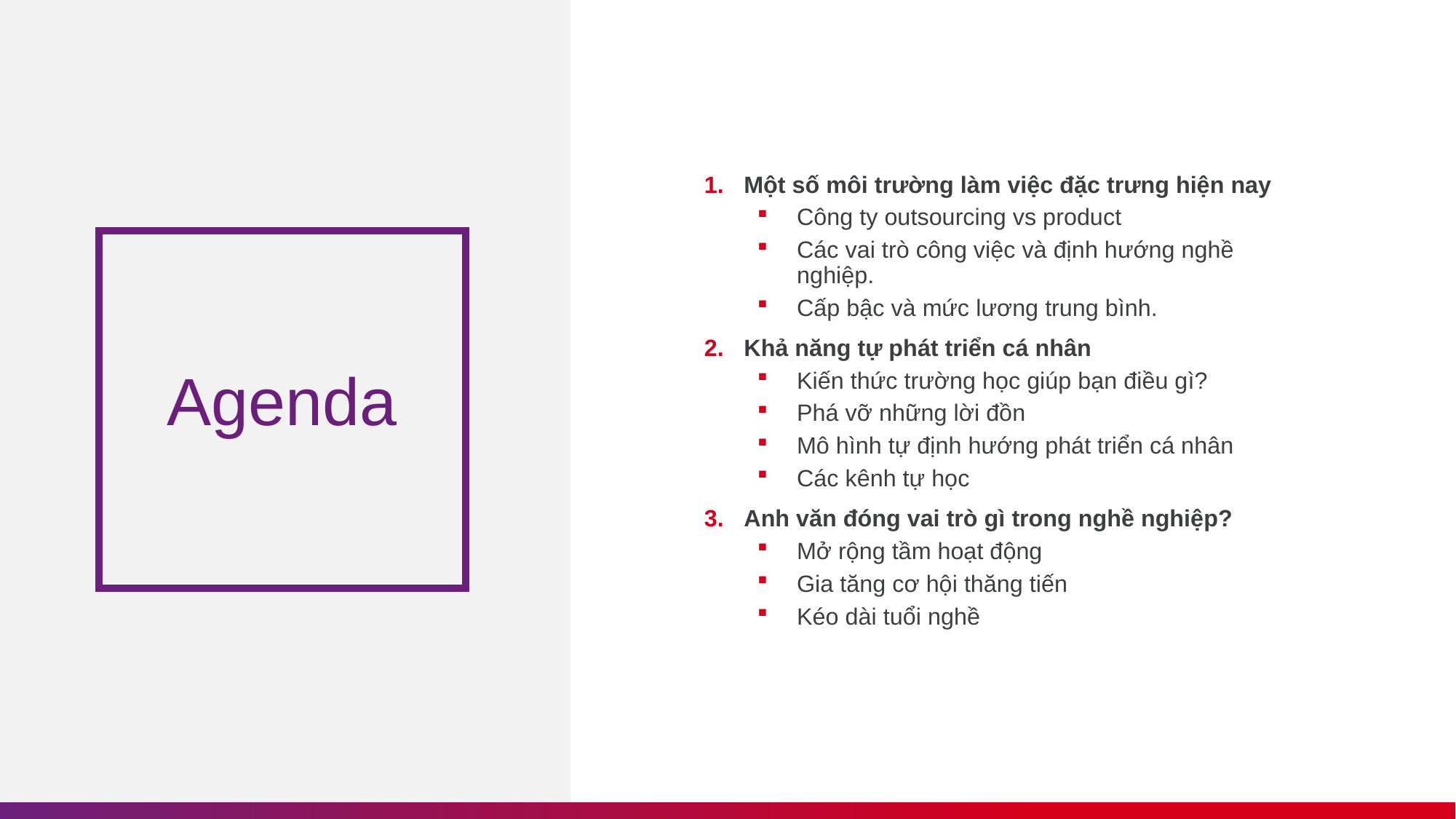

Một số môi trường làm việc đặc trưng hiện nay
Công ty outsourcing vs product
Các vai trò công việc và định hướng nghề nghiệp.
Cấp bậc và mức lương trung bình.
Khả năng tự phát triển cá nhân
Kiến thức trường học giúp bạn điều gì?
Phá vỡ những lời đồn
Mô hình tự định hướng phát triển cá nhân
Các kênh tự học
Anh văn đóng vai trò gì trong nghề nghiệp?
Mở rộng tầm hoạt động
Gia tăng cơ hội thăng tiến
Kéo dài tuổi nghề